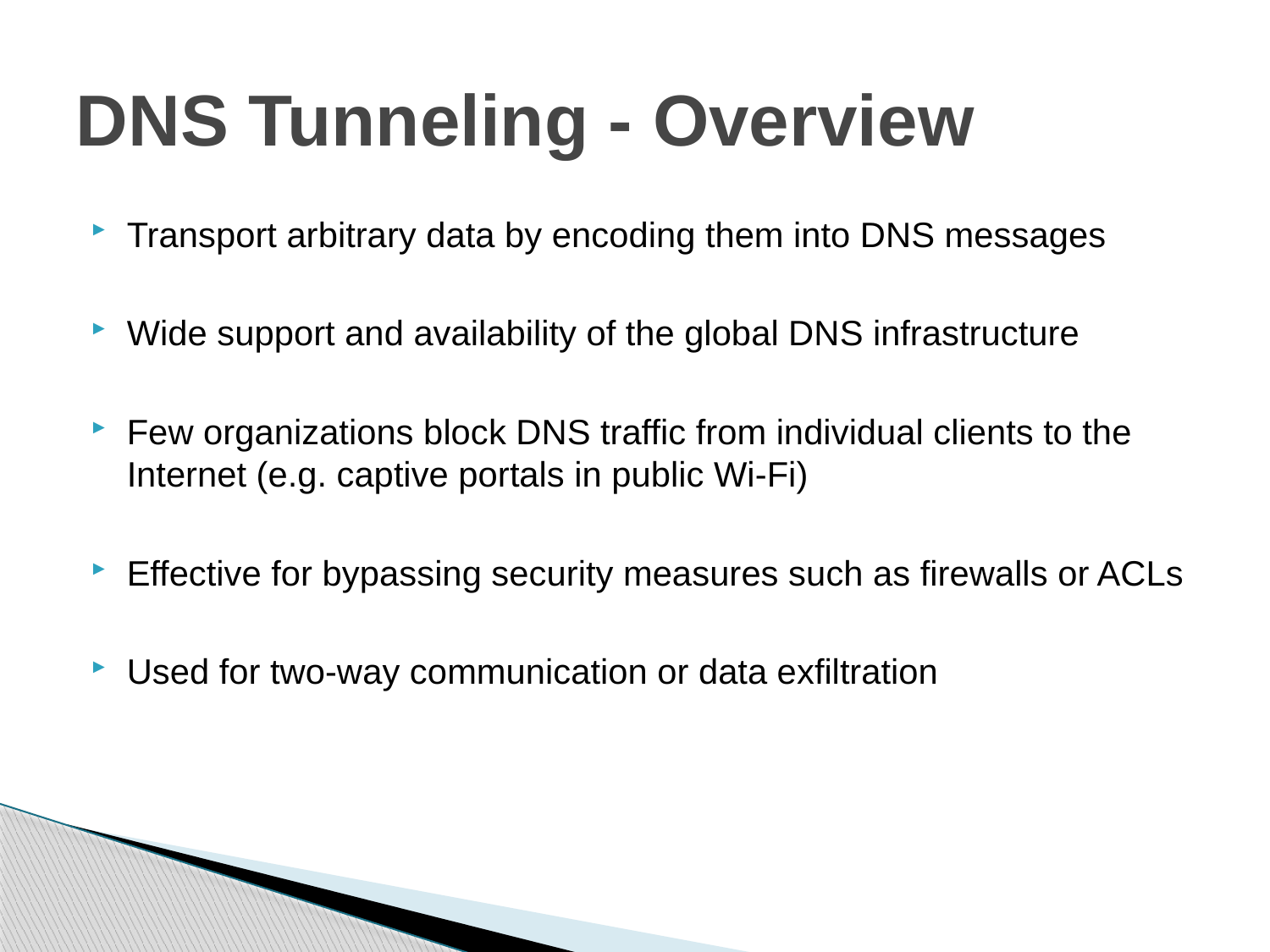

# DNS Tunneling - Overview
Transport arbitrary data by encoding them into DNS messages

Wide support and availability of the global DNS infrastructure

Few organizations block DNS traffic from individual clients to the Internet (e.g. captive portals in public Wi-Fi)

Effective for bypassing security measures such as firewalls or ACLs

Used for two-way communication or data exfiltration